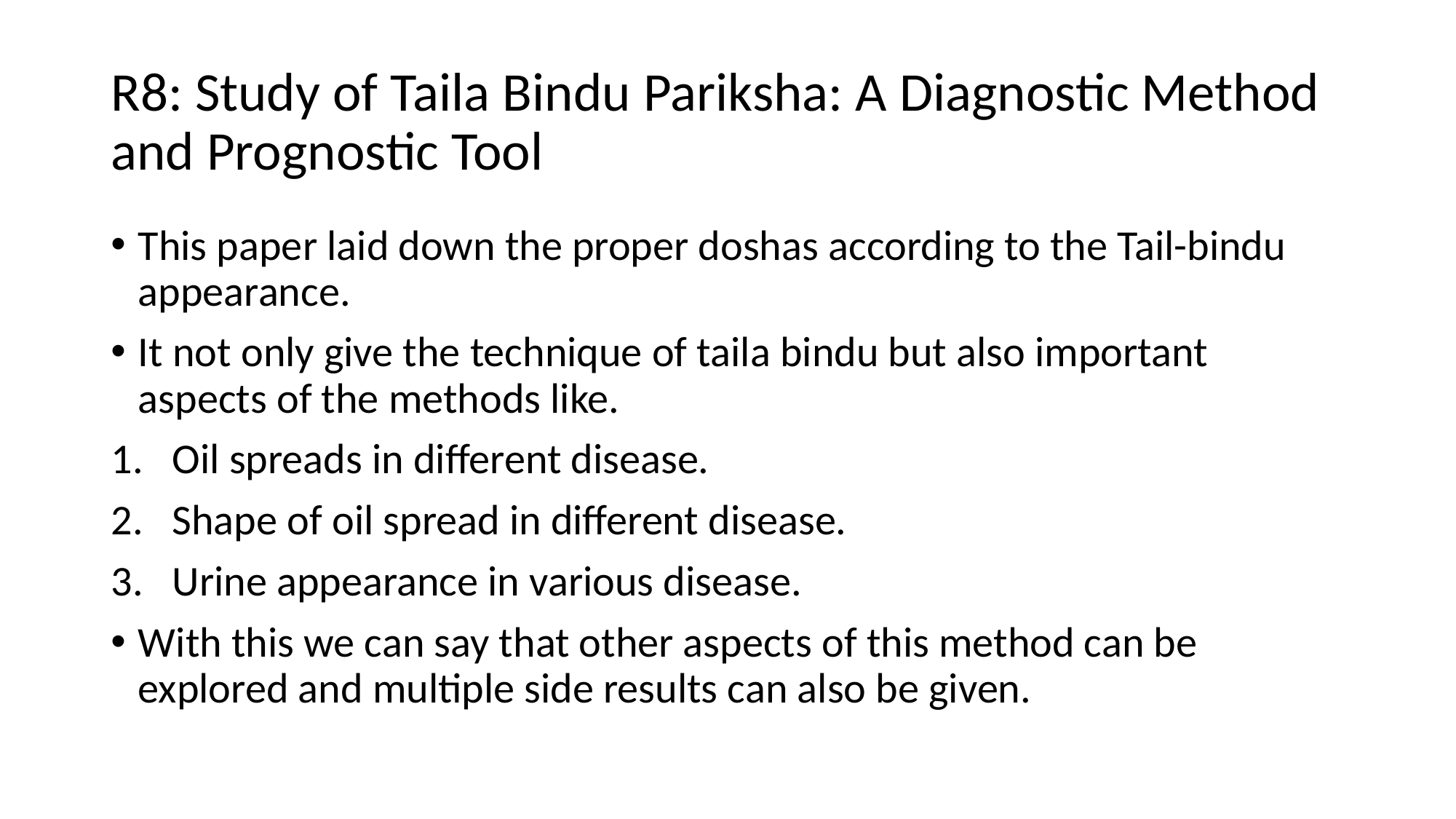

# R8: Study of Taila Bindu Pariksha: A Diagnostic Method and Prognostic Tool
This paper laid down the proper doshas according to the Tail-bindu appearance.
It not only give the technique of taila bindu but also important aspects of the methods like.
Oil spreads in different disease.
Shape of oil spread in different disease.
Urine appearance in various disease.
With this we can say that other aspects of this method can be explored and multiple side results can also be given.